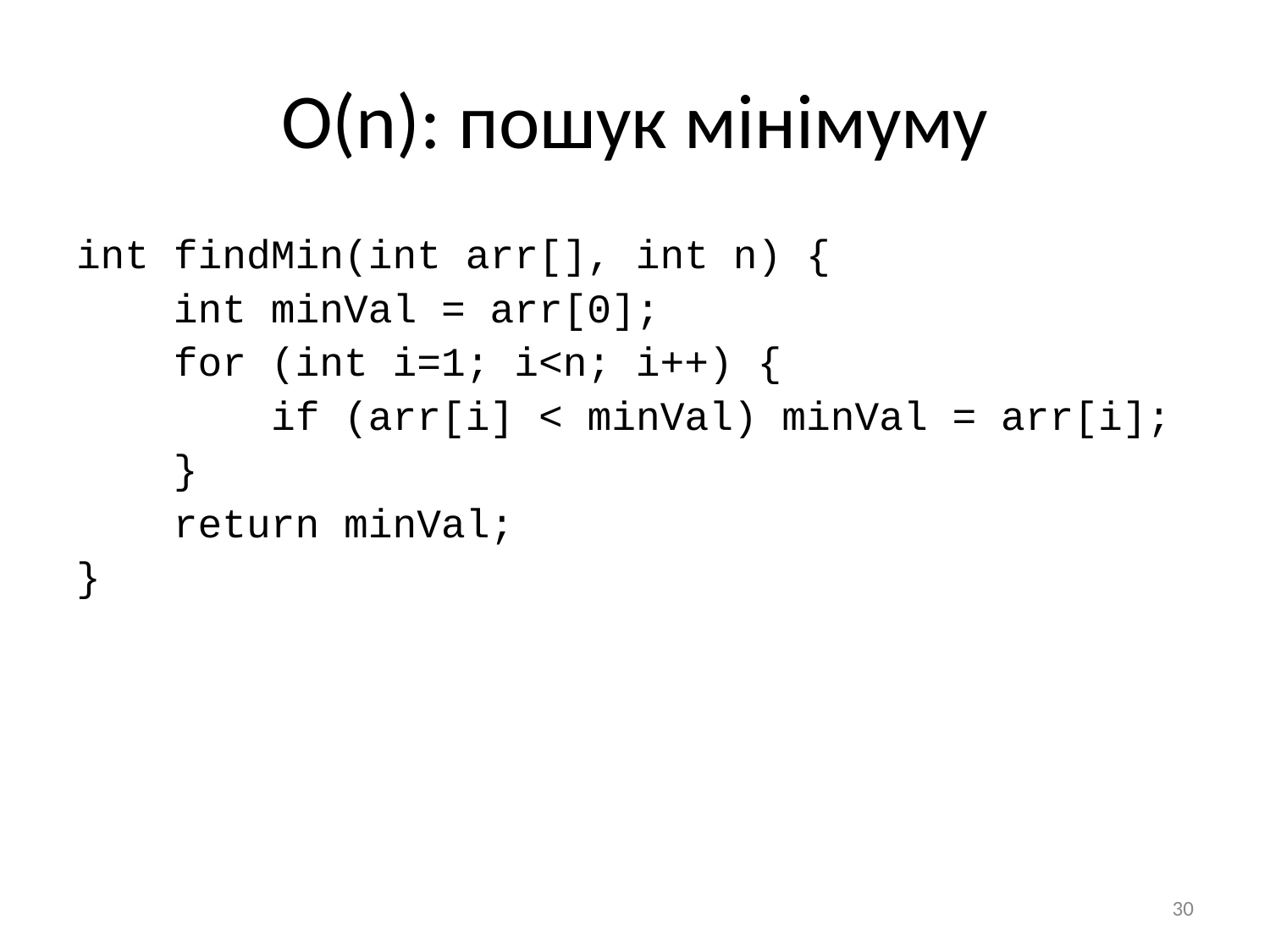

# O(n): пошук мінімуму
int findMin(int arr[], int n) {
    int minVal = arr[0];
    for (int i=1; i<n; i++) {
        if (arr[i] < minVal) minVal = arr[i];
    }
    return minVal;
}

30